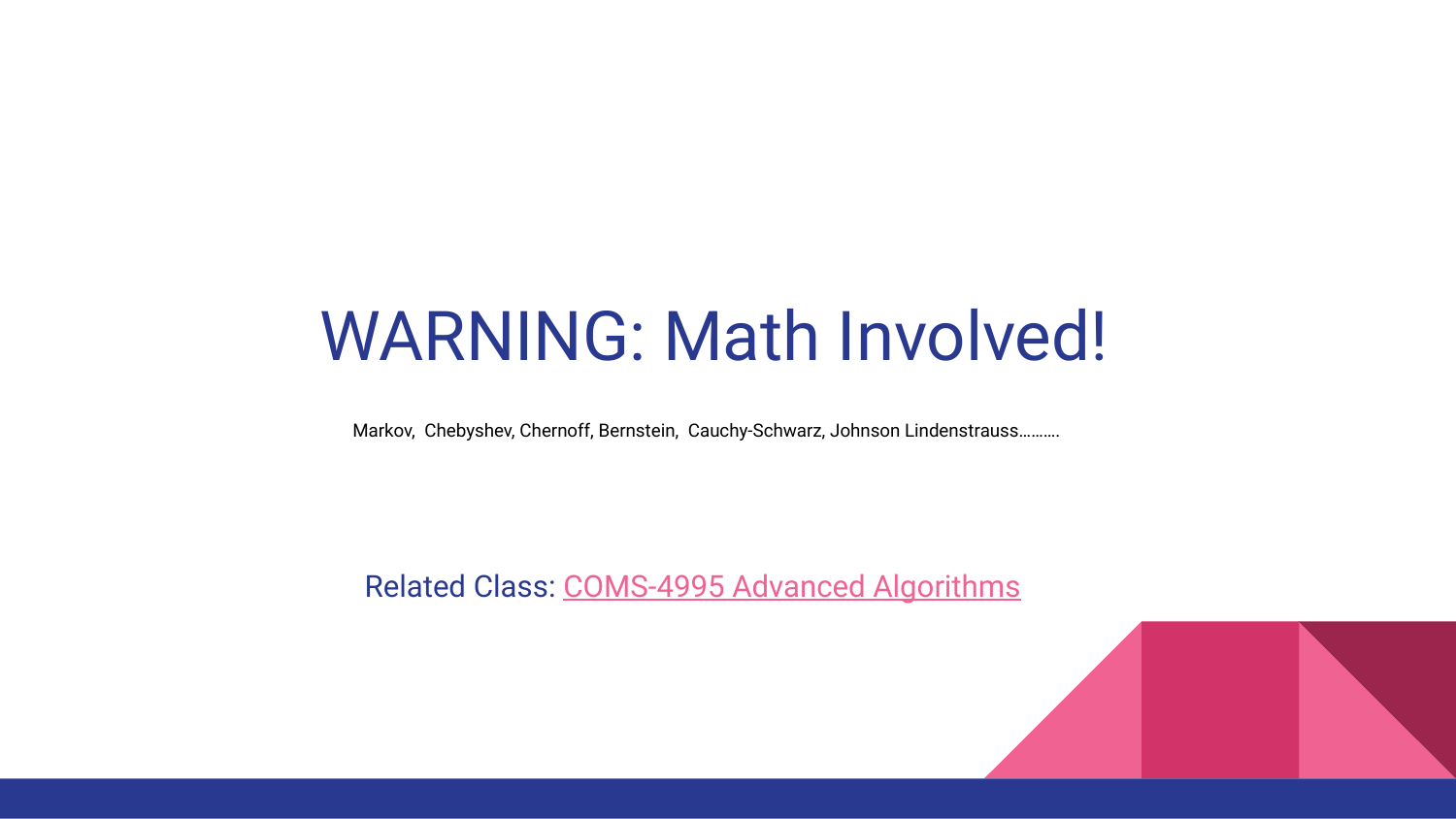

# WARNING: Math Involved!
Markov,  Chebyshev, Chernoff, Bernstein,  Cauchy-Schwarz, Johnson Lindenstrauss……….
Related Class: COMS-4995 Advanced Algorithms